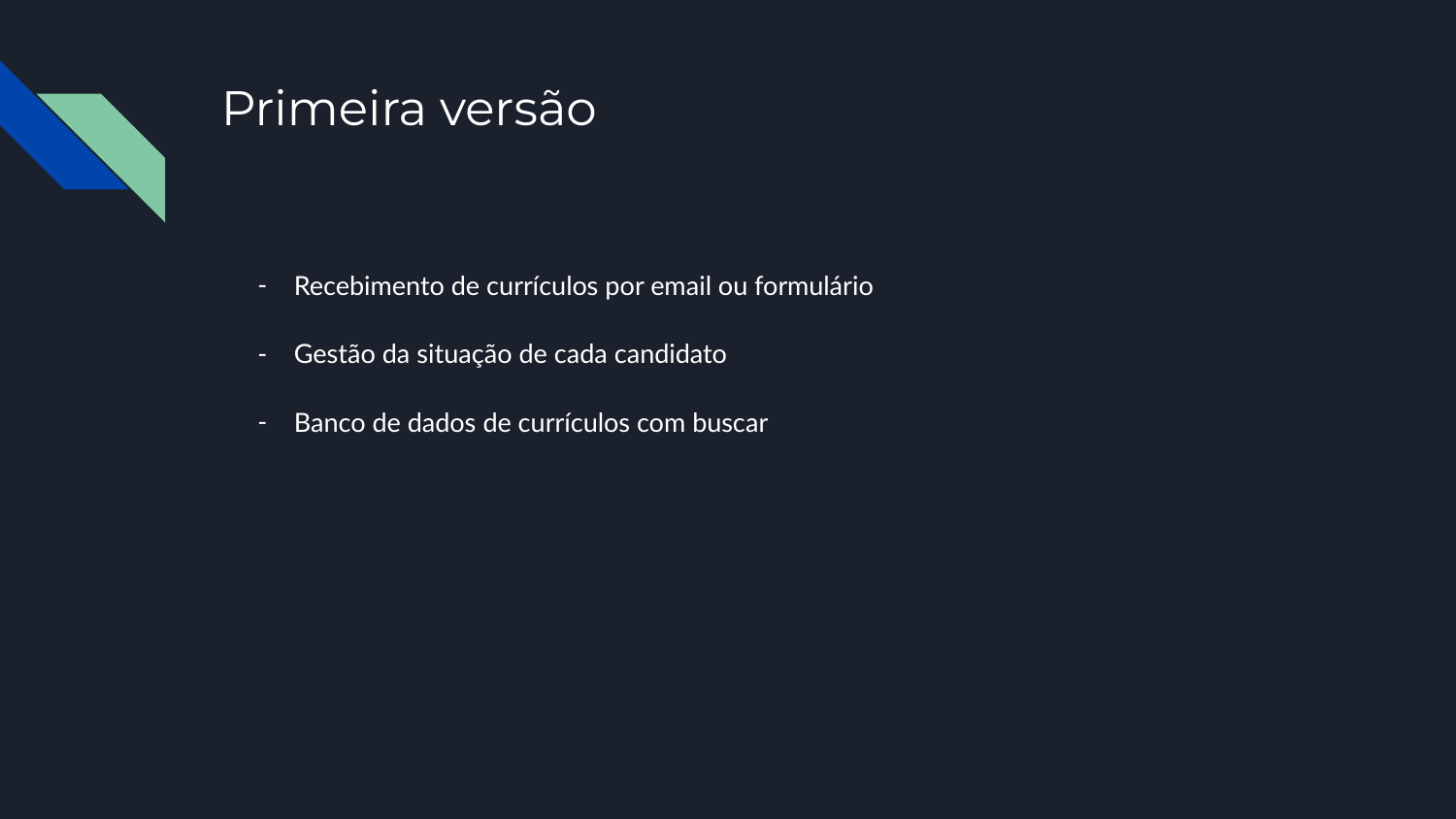

# Primeira versão
Recebimento de currículos por email ou formulário
Gestão da situação de cada candidato
Banco de dados de currículos com buscar